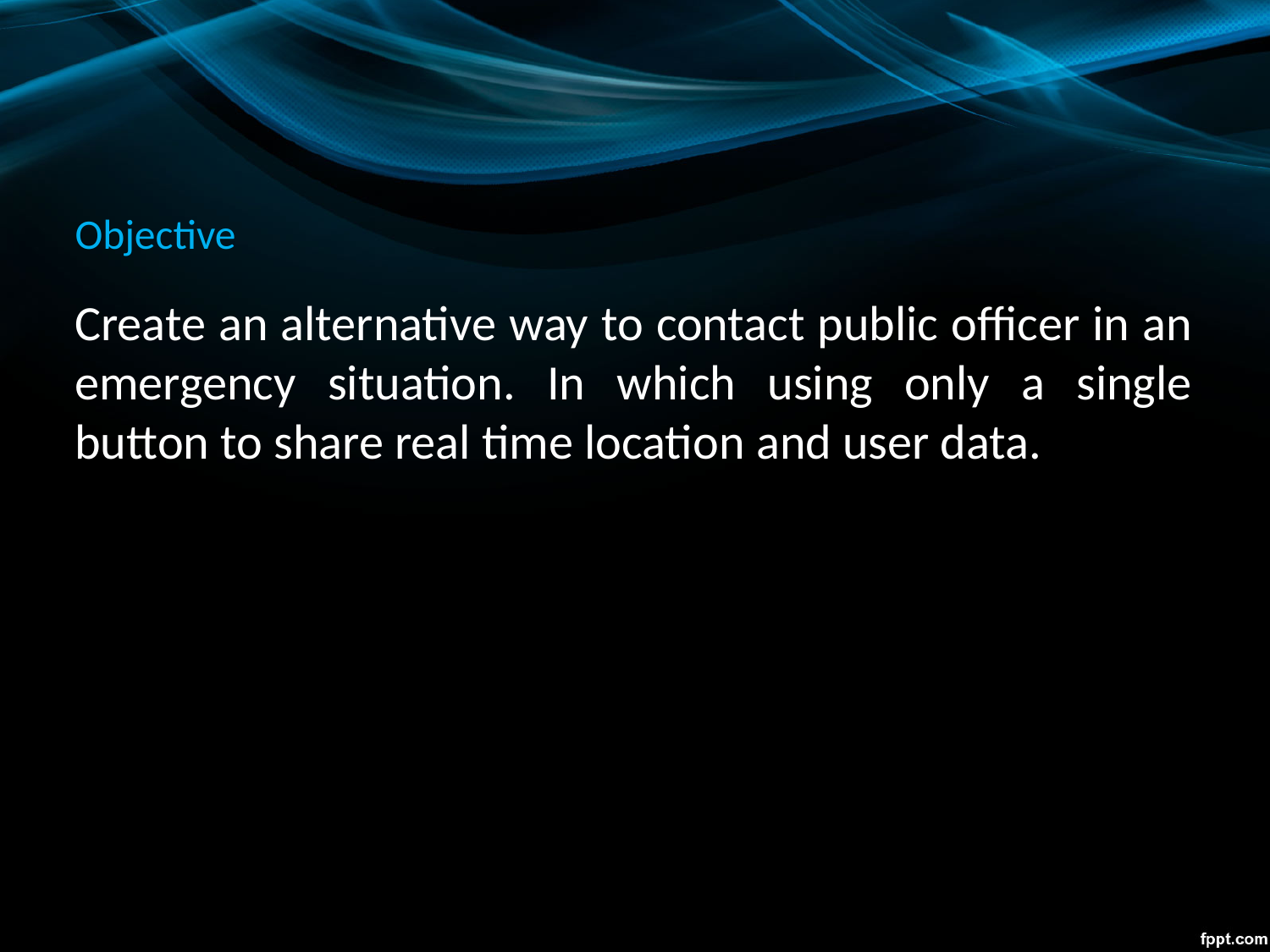

# Objective
Create an alternative way to contact public officer in an emergency situation. In which using only a single button to share real time location and user data.